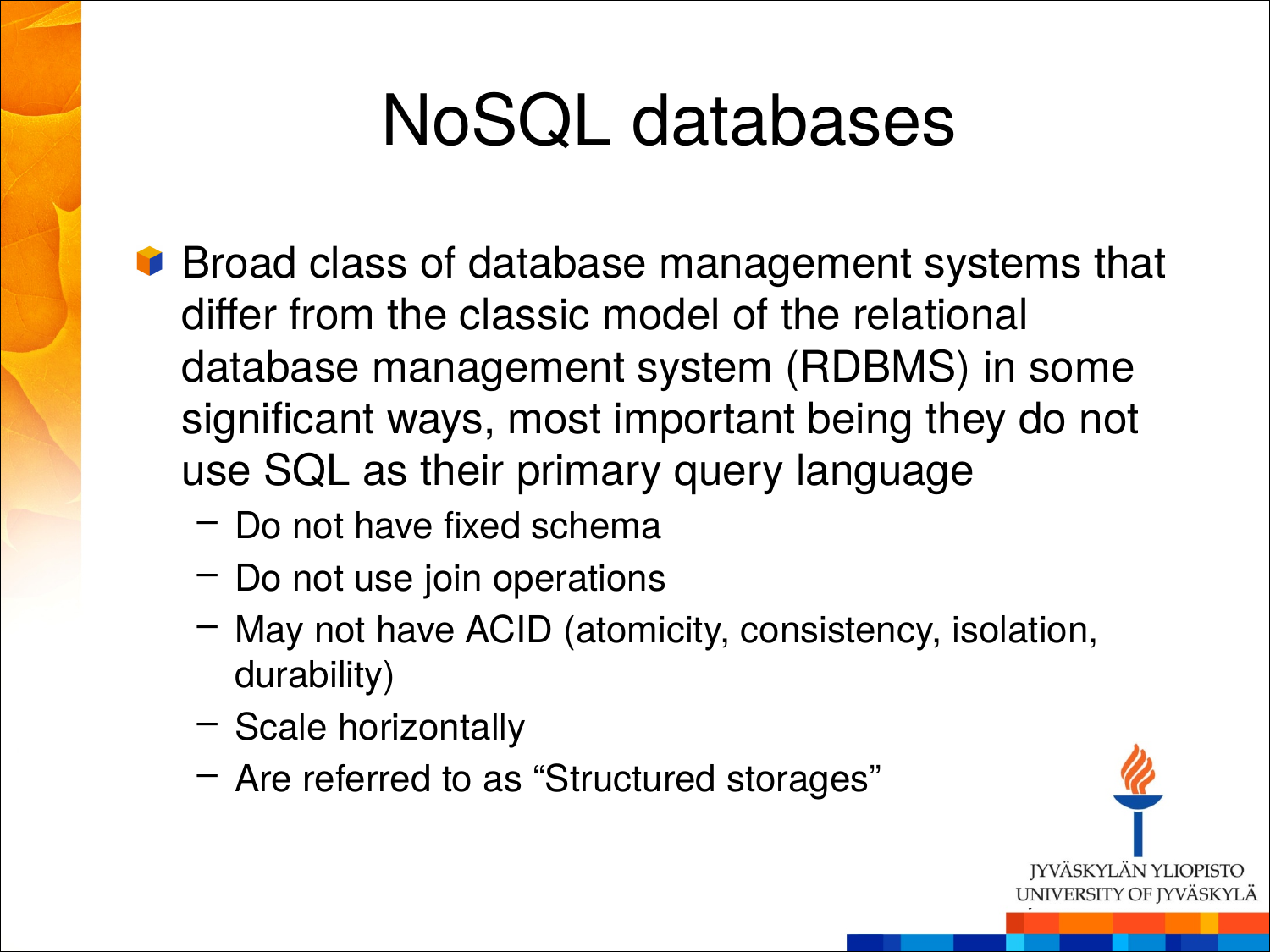

# NoSQL databases
Broad class of database management systems that differ from the classic model of the relational database management system (RDBMS) in some significant ways, most important being they do not use SQL as their primary query language
Do not have fixed schema
Do not use join operations
May not have ACID (atomicity, consistency, isolation, durability)
Scale horizontally
Are referred to as “Structured storages”